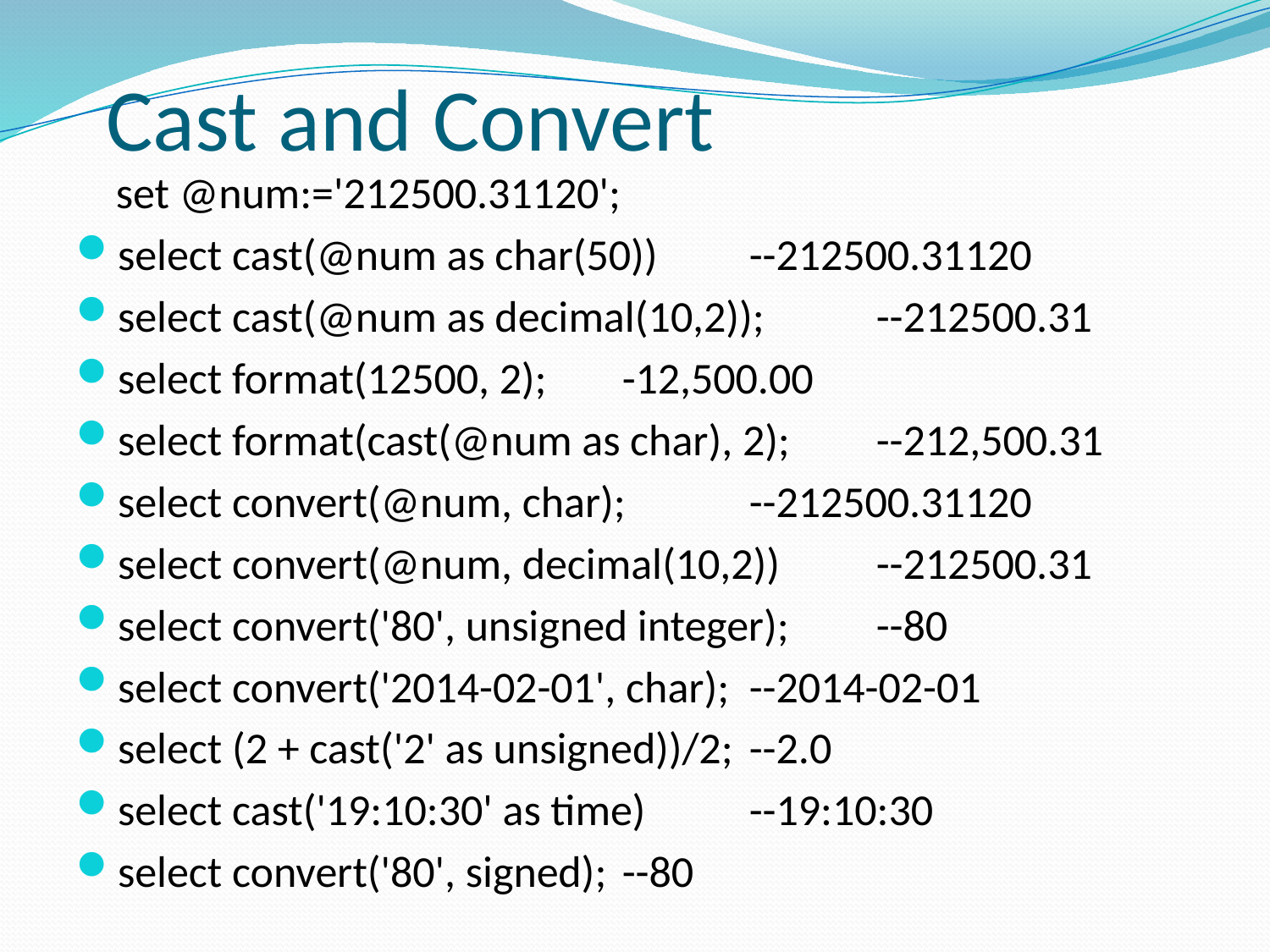

# Cast and Convert
    set @num:='212500.31120';
select cast(@num as char(50))	--212500.31120
select cast(@num as decimal(10,2));	--212500.31
select format(12500, 2);	-12,500.00
select format(cast(@num as char), 2);	--212,500.31
select convert(@num, char);	--212500.31120
select convert(@num, decimal(10,2))	--212500.31
select convert('80', unsigned integer);	--80
select convert('2014-02-01', char);	--2014-02-01
select (2 + cast('2' as unsigned))/2;	--2.0
select cast('19:10:30' as time)	--19:10:30
select convert('80', signed);	--80